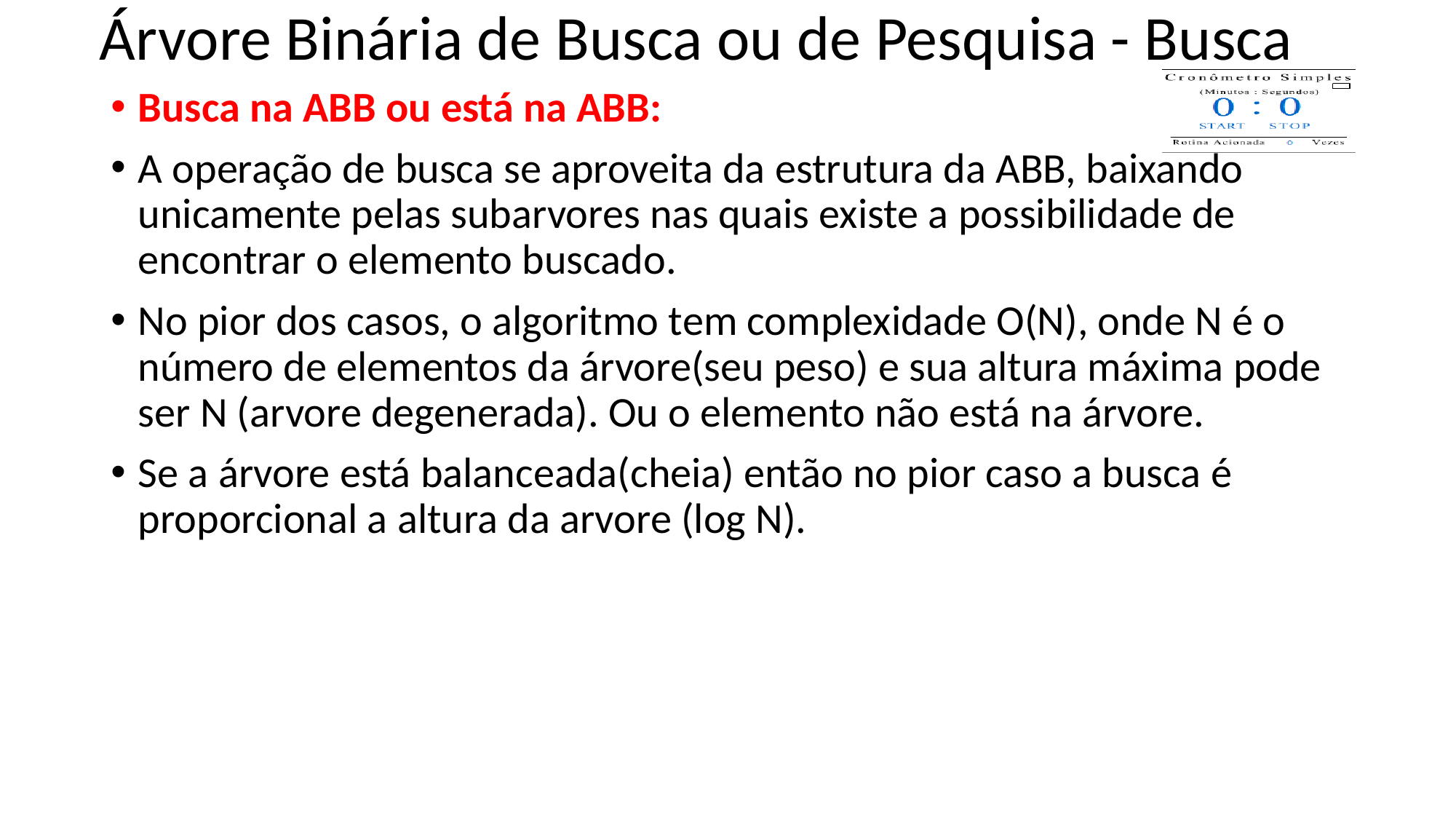

# Árvore Binária de Busca ou de Pesquisa - Busca
Busca na ABB ou está na ABB:
A operação de busca se aproveita da estrutura da ABB, baixando unicamente pelas subarvores nas quais existe a possibilidade de encontrar o elemento buscado.
No pior dos casos, o algoritmo tem complexidade O(N), onde N é o número de elementos da árvore(seu peso) e sua altura máxima pode ser N (arvore degenerada). Ou o elemento não está na árvore.
Se a árvore está balanceada(cheia) então no pior caso a busca é proporcional a altura da arvore (log N).